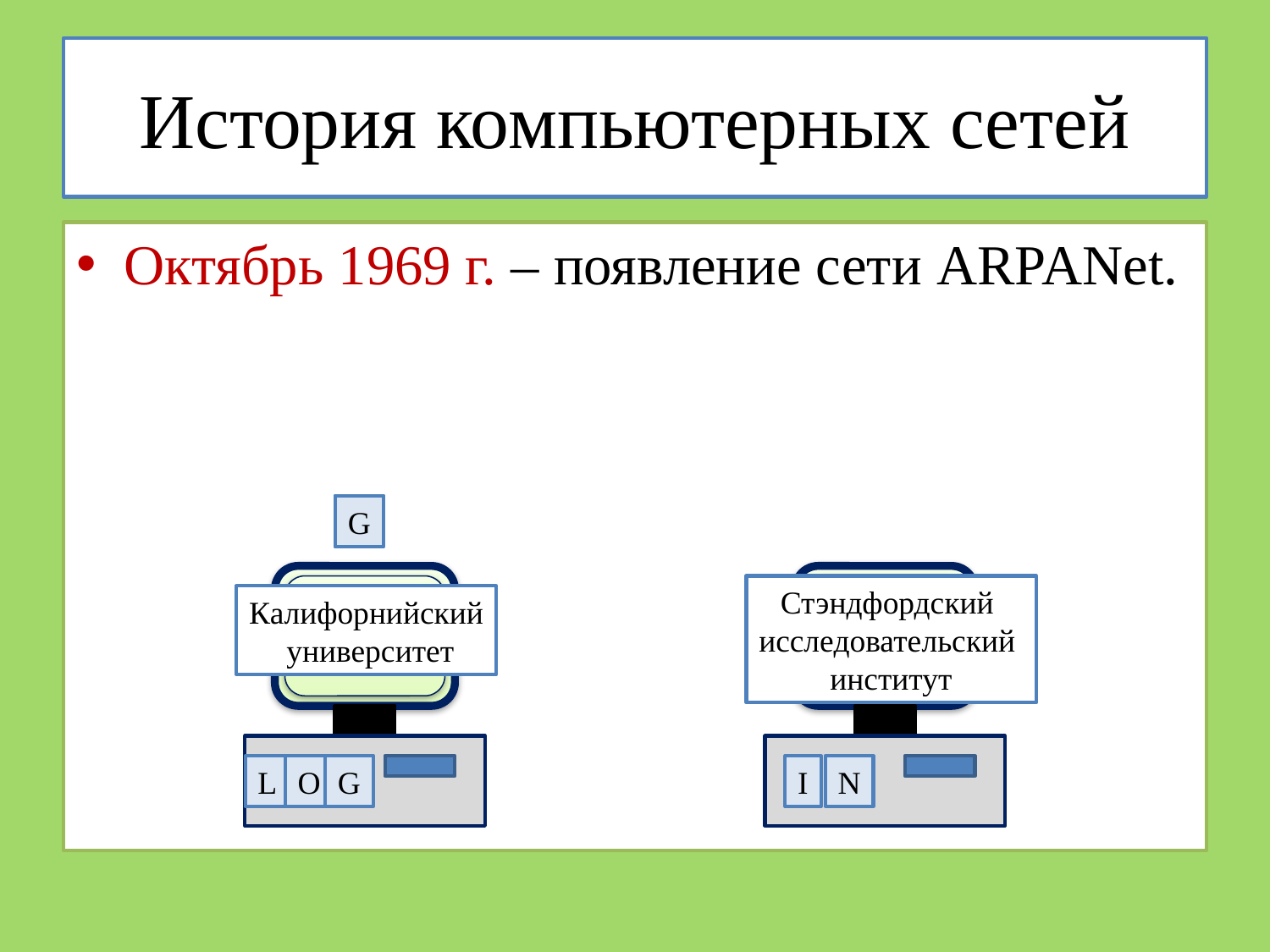

# История компьютерных сетей
Октябрь 1969 г. – появление сети ARPANet.

L
O
G

Стэндфордский
исследовательский
институт
Калифорнийский
 университет
L
O
G
I
N